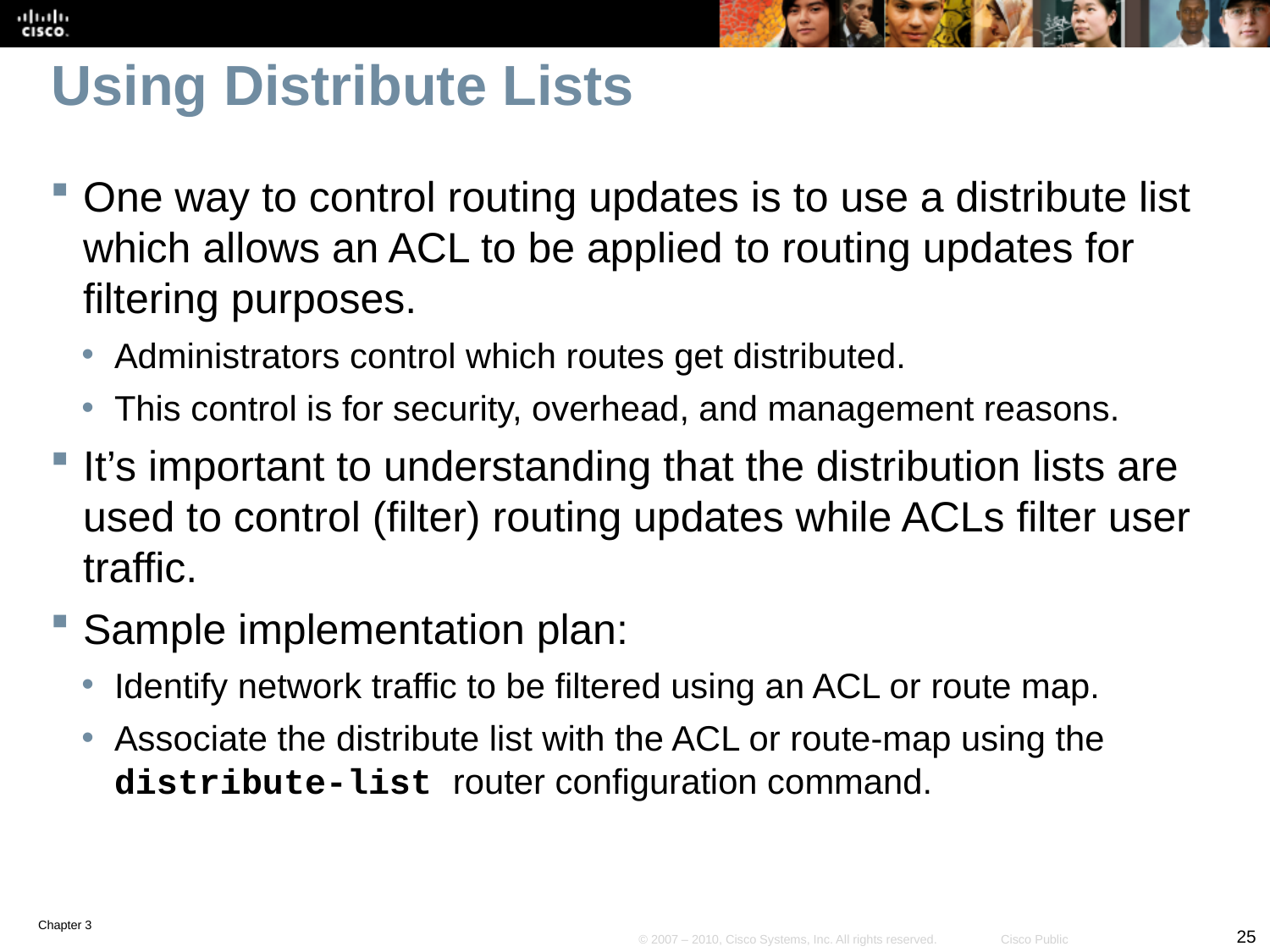

# Using Distribute Lists
One way to control routing updates is to use a distribute list which allows an ACL to be applied to routing updates for filtering purposes.
Administrators control which routes get distributed.
This control is for security, overhead, and management reasons.
It’s important to understanding that the distribution lists are used to control (filter) routing updates while ACLs filter user traffic.
Sample implementation plan:
Identify network traffic to be filtered using an ACL or route map.
Associate the distribute list with the ACL or route-map using the distribute-list router configuration command.